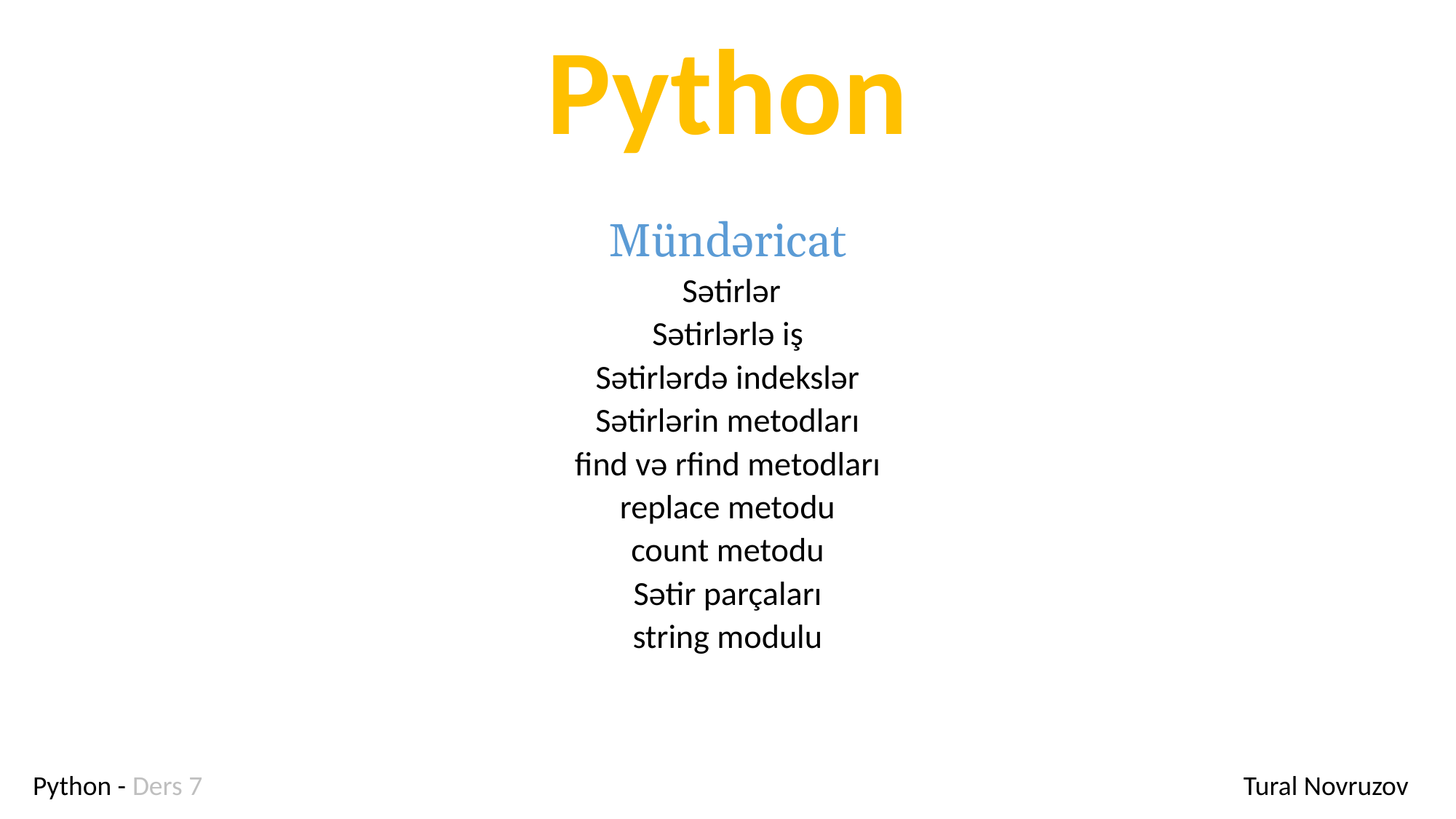

Python
Mündəricat
 Sətirlər
Sətirlərlə iş
Sətirlərdə indekslər
Sətirlərin metodları
find və rfind metodları
replace metodu
count metodu
Sətir parçaları
string modulu
Python - Ders 7
Tural Novruzov